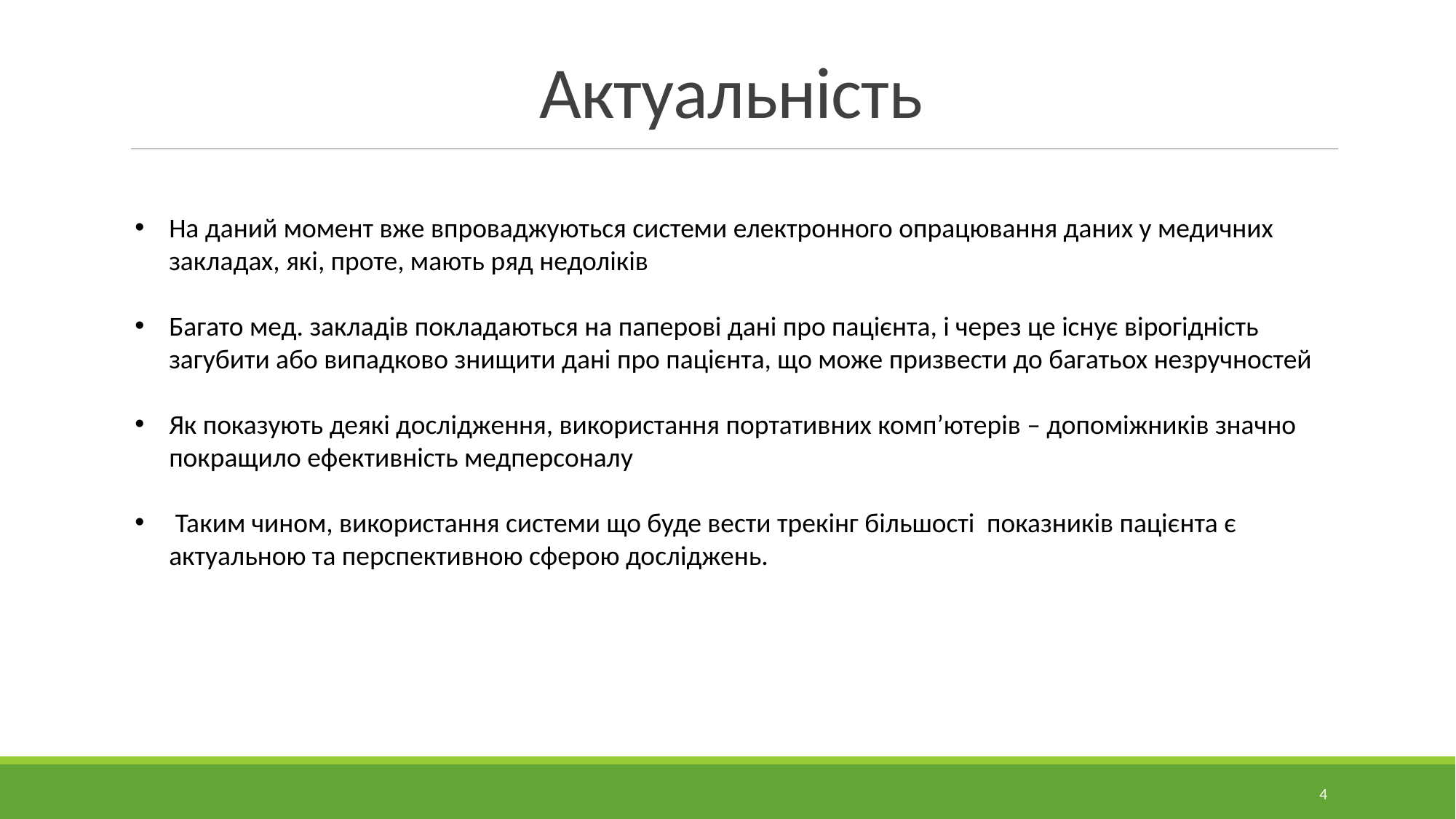

# Актуальність
На даний момент вже впроваджуються системи електронного опрацювання даних у медичних закладах, які, проте, мають ряд недоліків
Багато мед. закладів покладаються на паперові дані про пацієнта, і через це існує вірогідність загубити або випадково знищити дані про пацієнта, що може призвести до багатьох незручностей

Як показують деякі дослідження, використання портативних комп’ютерів – допоміжників значно покращило ефективність медперсоналу

 Таким чином, використання системи що буде вести трекінг більшості  показників пацієнта є актуальною та перспективною сферою досліджень.
4